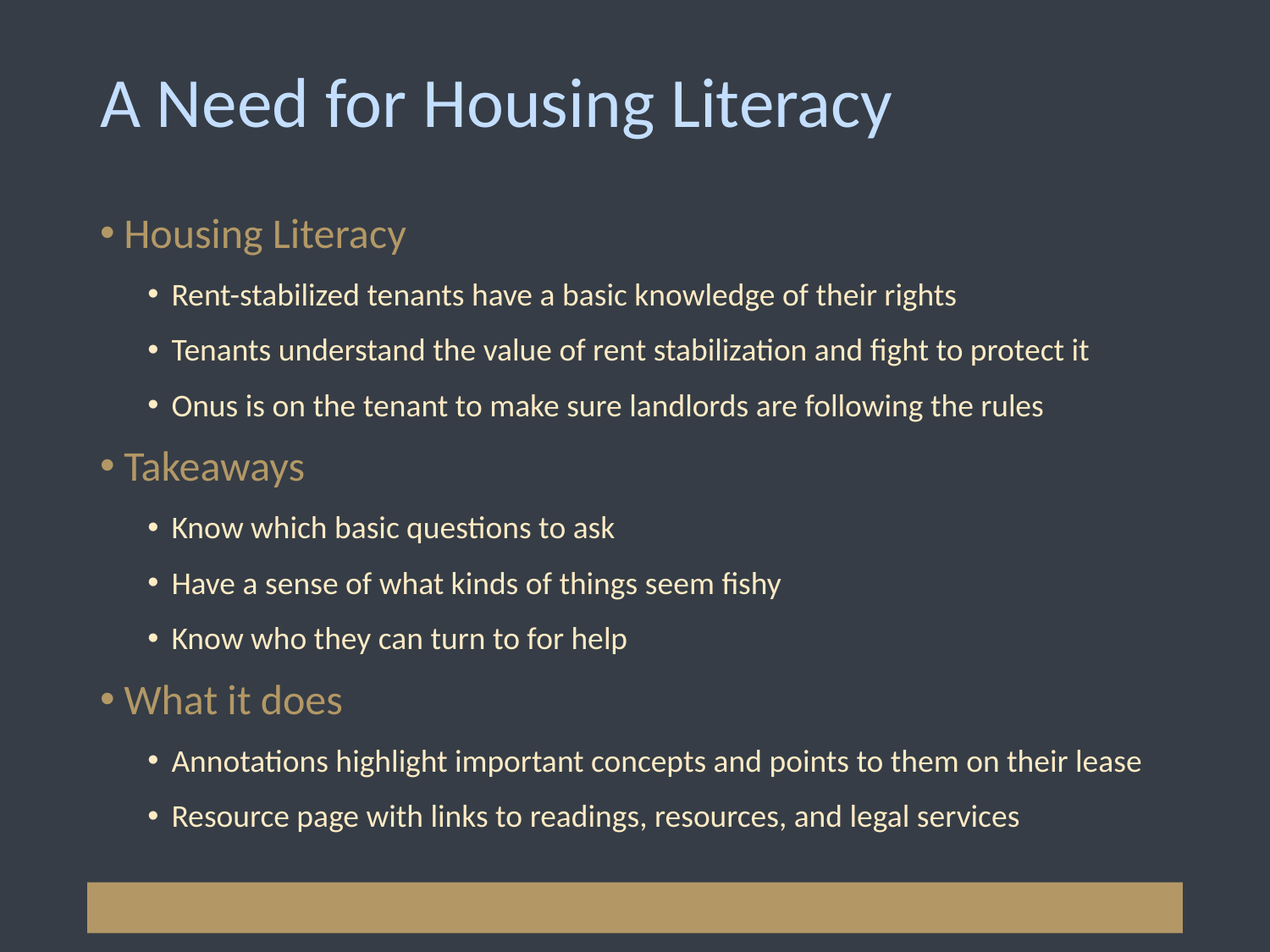

# A Need for Housing Literacy
Housing Literacy
Rent-stabilized tenants have a basic knowledge of their rights
Tenants understand the value of rent stabilization and fight to protect it
Onus is on the tenant to make sure landlords are following the rules
Takeaways
Know which basic questions to ask
Have a sense of what kinds of things seem fishy
Know who they can turn to for help
What it does
Annotations highlight important concepts and points to them on their lease
Resource page with links to readings, resources, and legal services